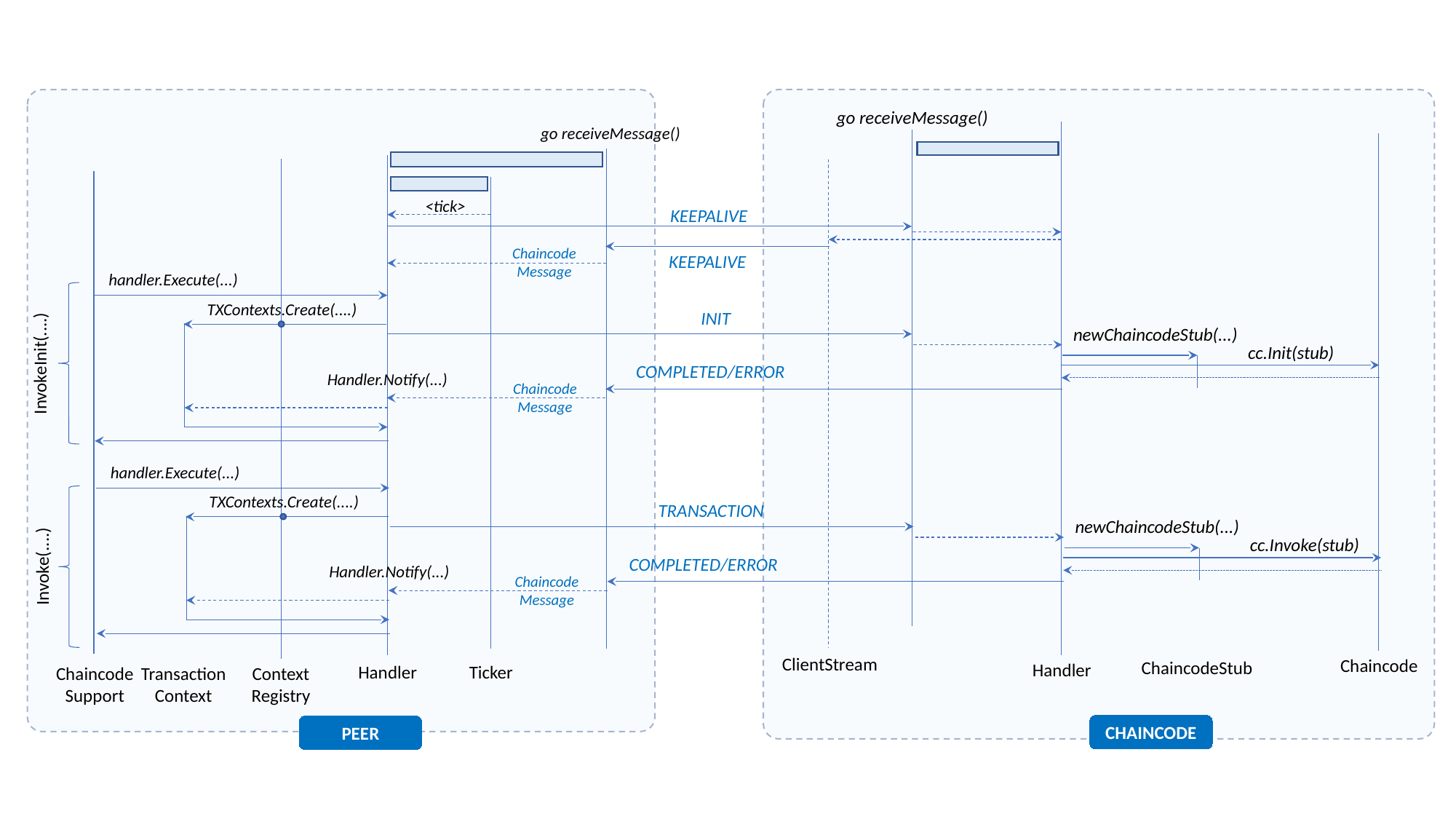

go receiveMessage()
go receiveMessage()

<tick>
KEEPALIVE
ChaincodeMessage
KEEPALIVE
handler.Execute(...)

TXContexts.Create(....)
INIT
newChaincodeStub(...)

cc.Init(stub)
InvokeInit(....)
COMPLETED/ERROR
Handler.Notify(...)
ChaincodeMessage
handler.Execute(...)

TXContexts.Create(....)
TRANSACTION
newChaincodeStub(...)

cc.Invoke(stub)
COMPLETED/ERROR
Invoke(....)
Handler.Notify(...)
ChaincodeMessage
ClientStream
Chaincode
ChaincodeStub
Handler
Ticker
Handler
Chaincode
Support
ContextRegistry
TransactionContext
CHAINCODE
PEER